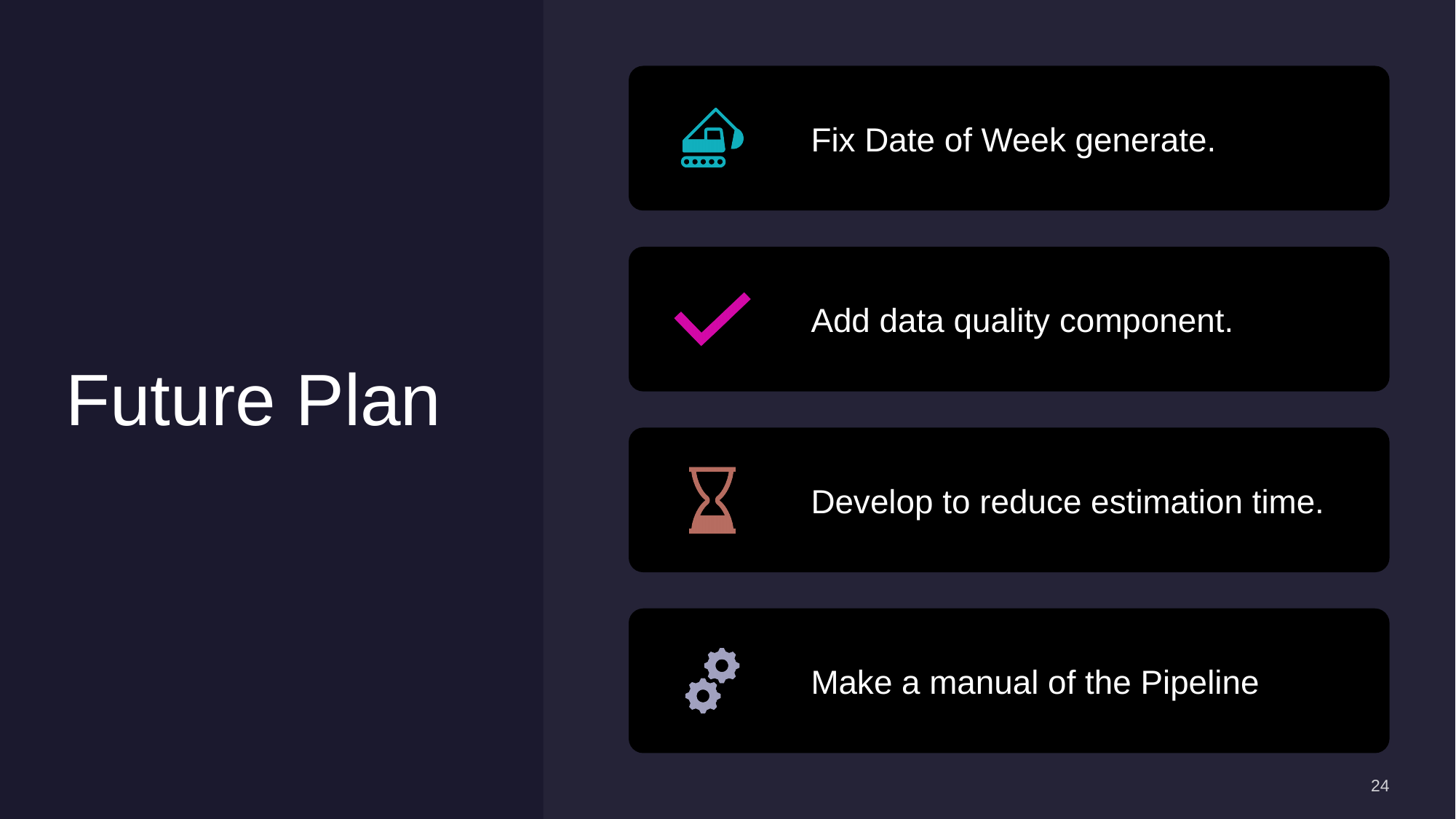

# Future Plan
Fix Date of Week generate.
Add data quality component.
Develop to reduce estimation time.
Make a manual of the Pipeline
24